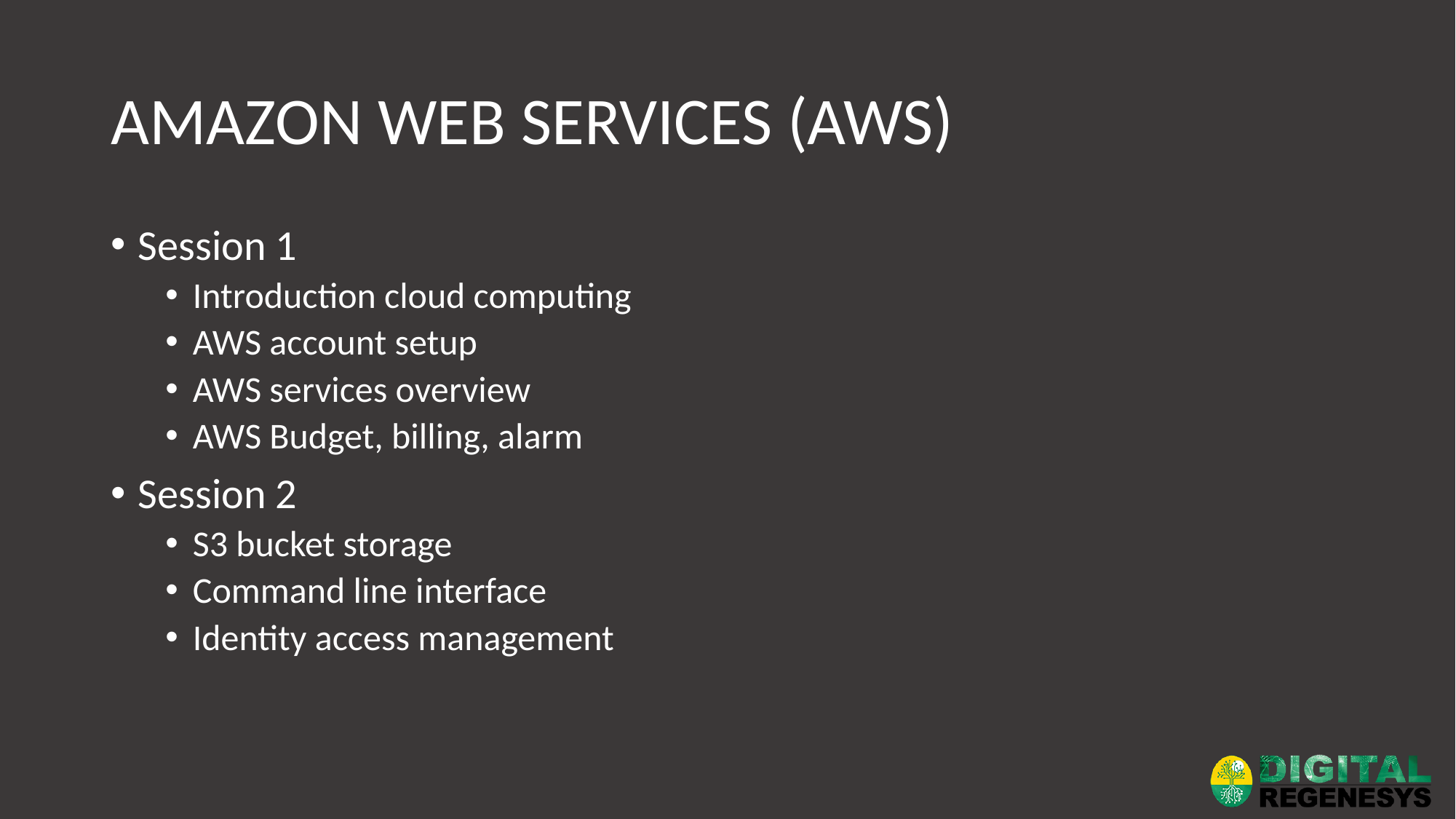

# AMAZON WEB SERVICES (AWS)
Session 1
Introduction cloud computing
AWS account setup
AWS services overview
AWS Budget, billing, alarm
Session 2
S3 bucket storage
Command line interface
Identity access management